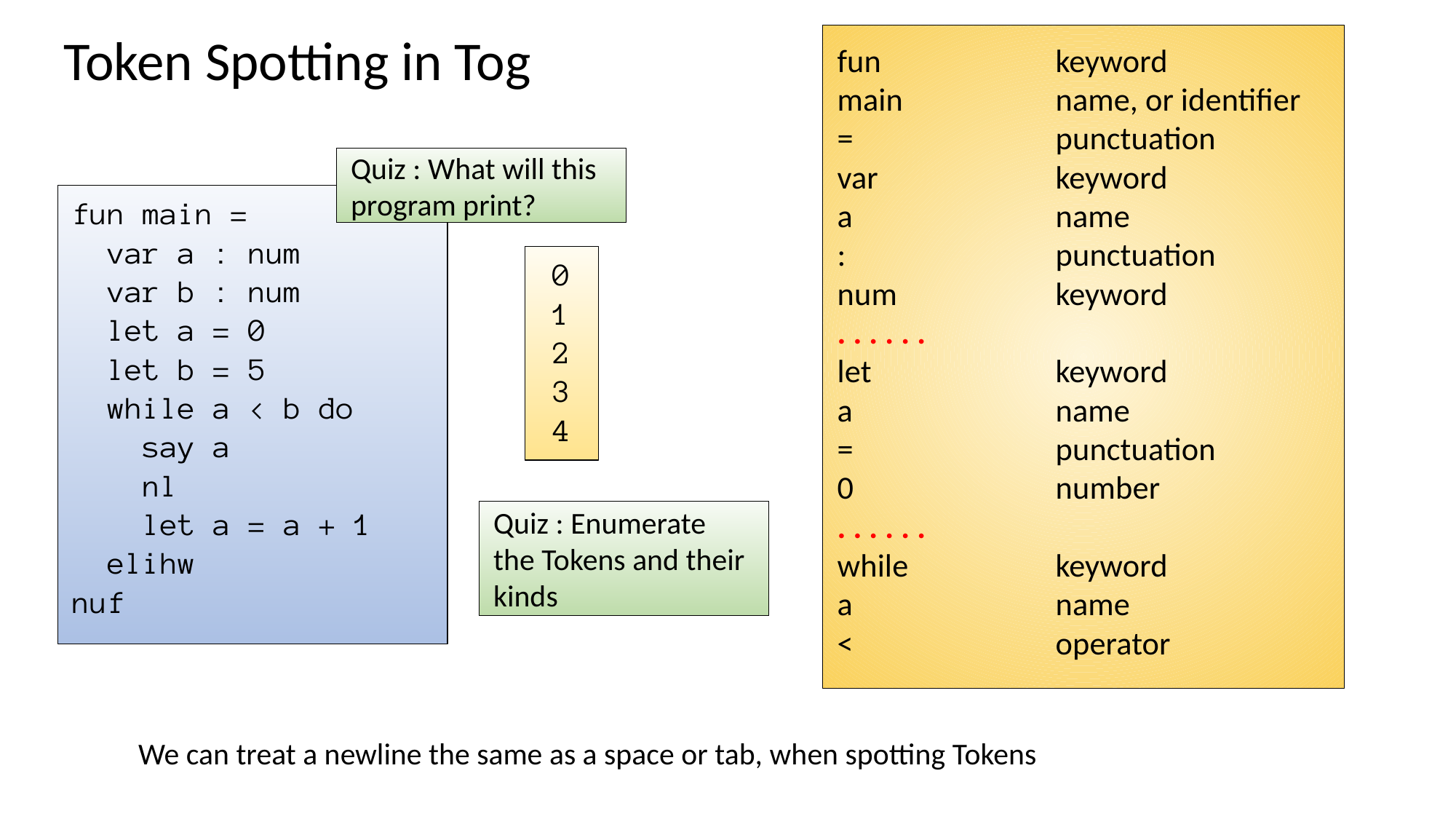

# Token Spotting in Tog
fun		keyword
main		name, or identifier
=		punctuation
var		keyword
a		name
:		punctuation
num		keyword
. . . . . .
let		keyword
a		name
=		punctuation
0		number
. . . . . .
while		keyword
a		name
<		operator
Quiz : What will this program print?
fun main =
  var a : num
  var b : num
  let a = 0
  let b = 5
  while a < b do
    say a
    nl
    let a = a + 1
  elihw
nuf

0
1
2
3
4

Quiz : Enumerate the Tokens and their kinds
We can treat a newline the same as a space or tab, when spotting Tokens